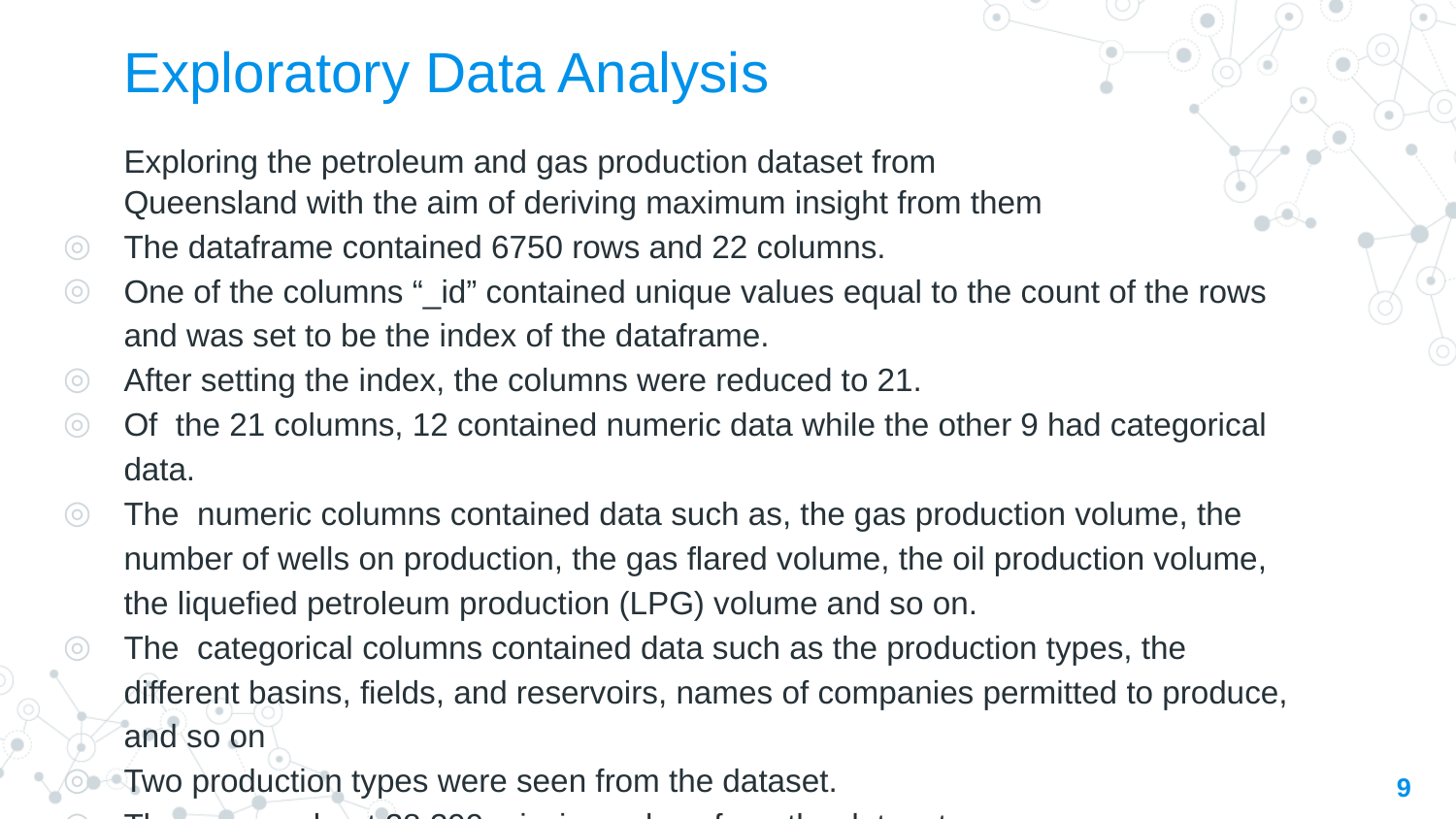

# Exploratory Data Analysis
	Exploring the petroleum and gas production dataset from Queensland with the aim of deriving maximum insight from them
The dataframe contained 6750 rows and 22 columns.
One of the columns “_id” contained unique values equal to the count of the rows and was set to be the index of the dataframe.
After setting the index, the columns were reduced to 21.
Of  the 21 columns, 12 contained numeric data while the other 9 had categorical data.
The  numeric columns contained data such as, the gas production volume, the number of wells on production, the gas flared volume, the oil production volume, the liquefied petroleum production (LPG) volume and so on.
The  categorical columns contained data such as the production types, the  different basins, fields, and reservoirs, names of companies permitted to produce, and so on
Two production types were seen from the dataset.
There were about 28,399 missing values from the dataset.
9